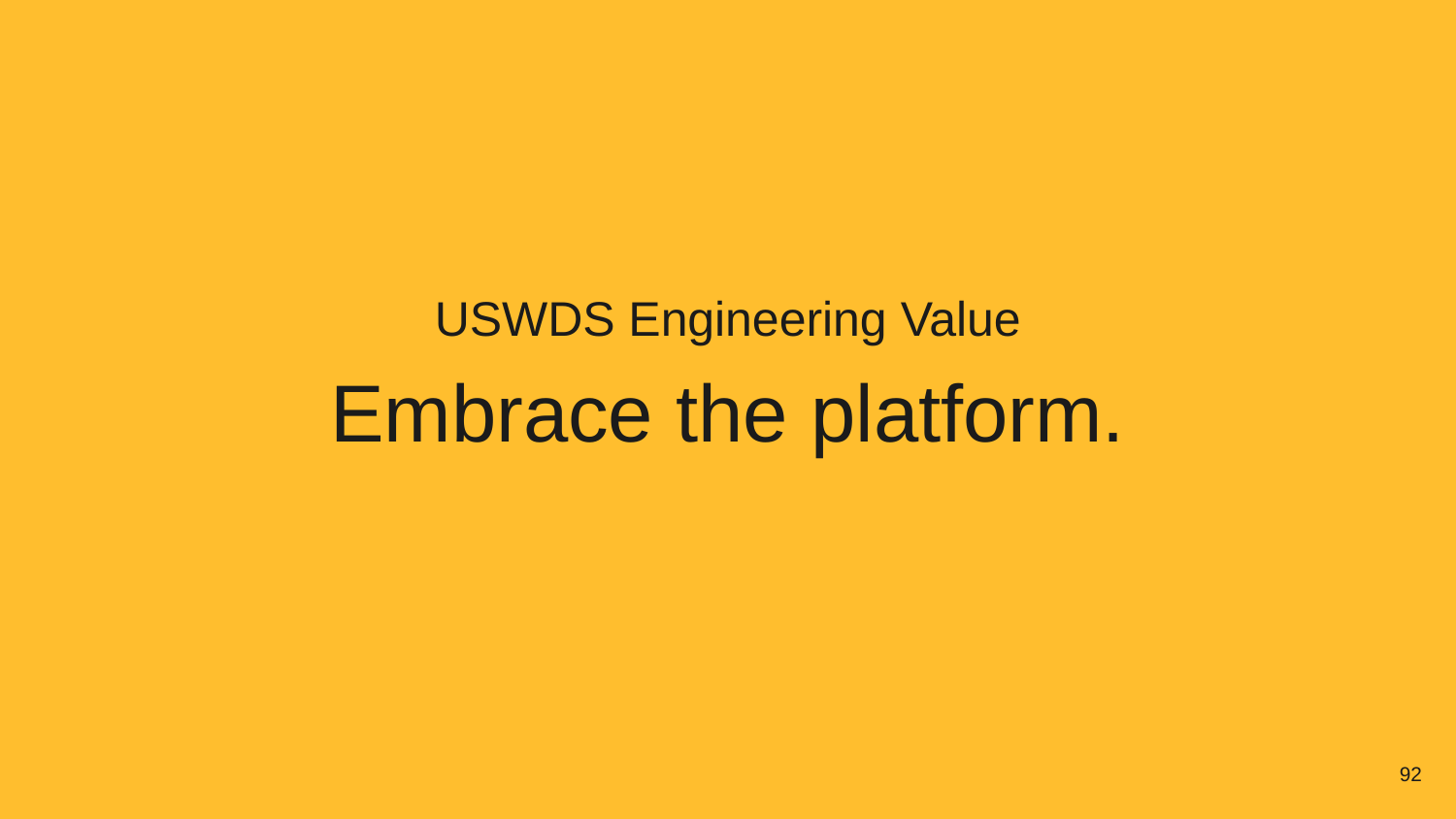

# USWDS Engineering Value
Embrace the platform.
92